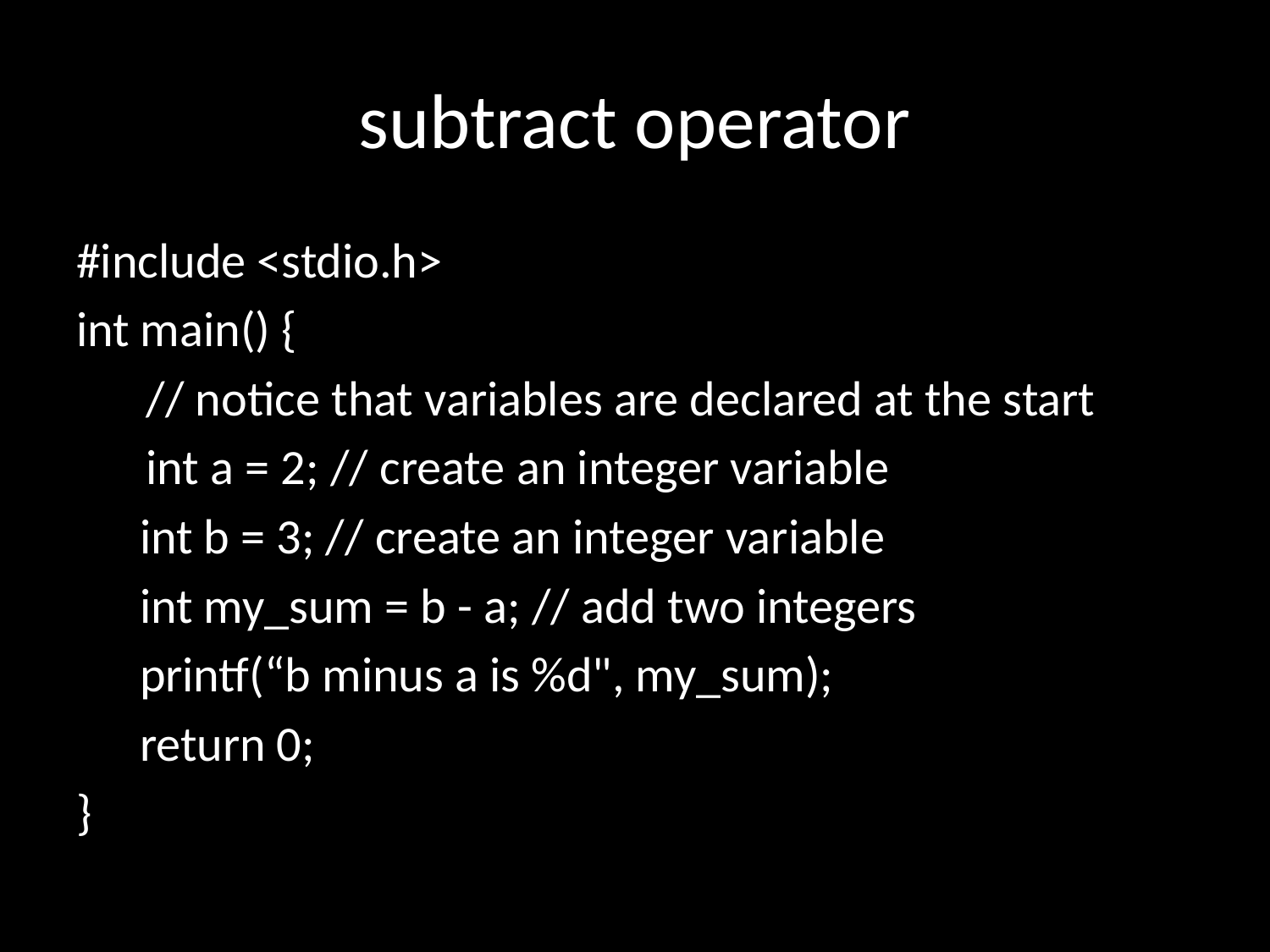

# subtract operator
#include <stdio.h>
int main() {
	  // notice that variables are declared at the start
	  int a = 2; // create an integer variable
int b = 3; // create an integer variable
int my_sum = b - a; // add two integers
printf(“b minus a is %d", my_sum);
return 0;
}